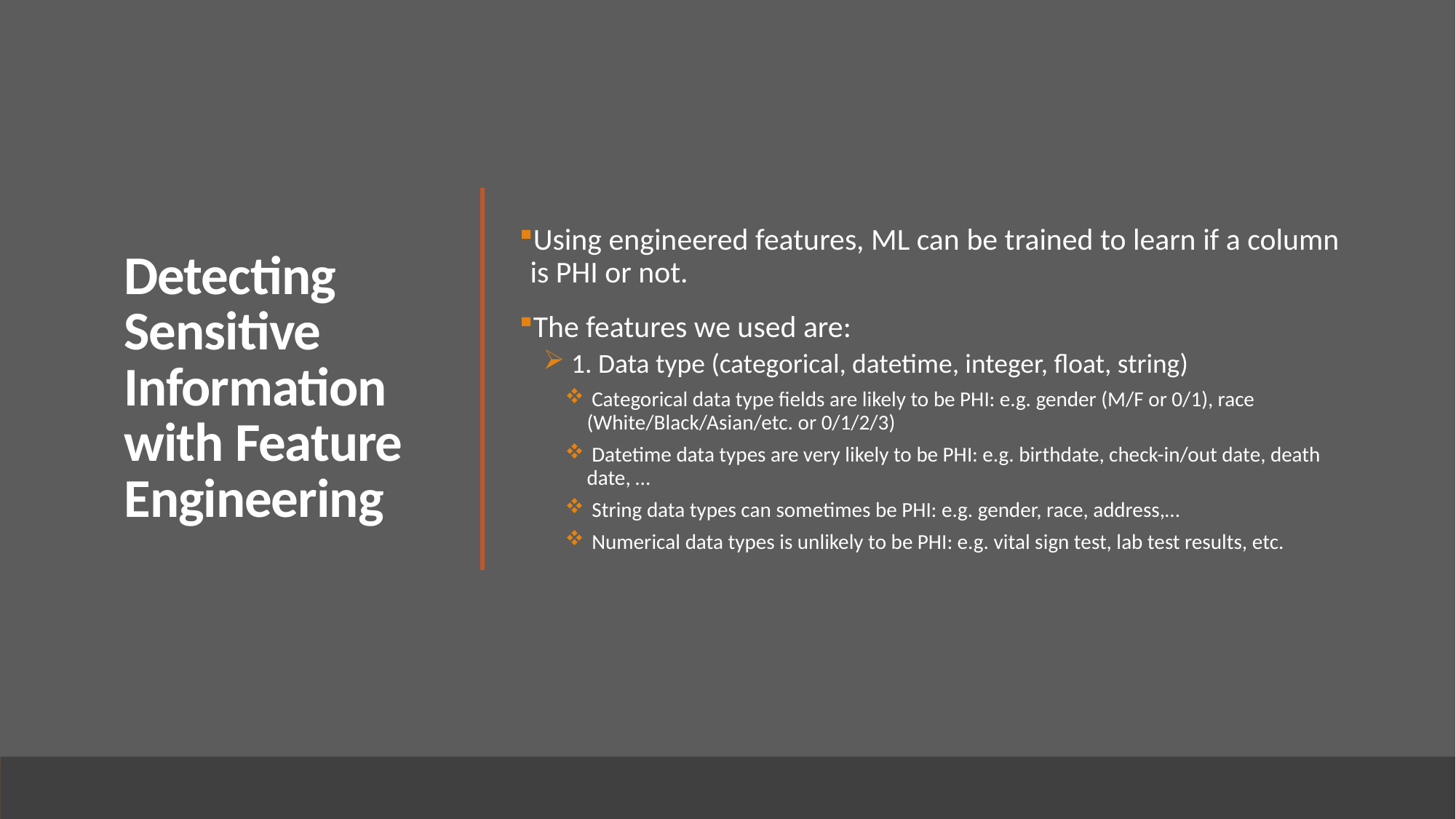

# Detecting Sensitive Information with Feature Engineering
Using engineered features, ML can be trained to learn if a column is PHI or not.
The features we used are:
 1. Data type (categorical, datetime, integer, float, string)
 Categorical data type fields are likely to be PHI: e.g. gender (M/F or 0/1), race (White/Black/Asian/etc. or 0/1/2/3)
 Datetime data types are very likely to be PHI: e.g. birthdate, check-in/out date, death date, …
 String data types can sometimes be PHI: e.g. gender, race, address,…
 Numerical data types is unlikely to be PHI: e.g. vital sign test, lab test results, etc.